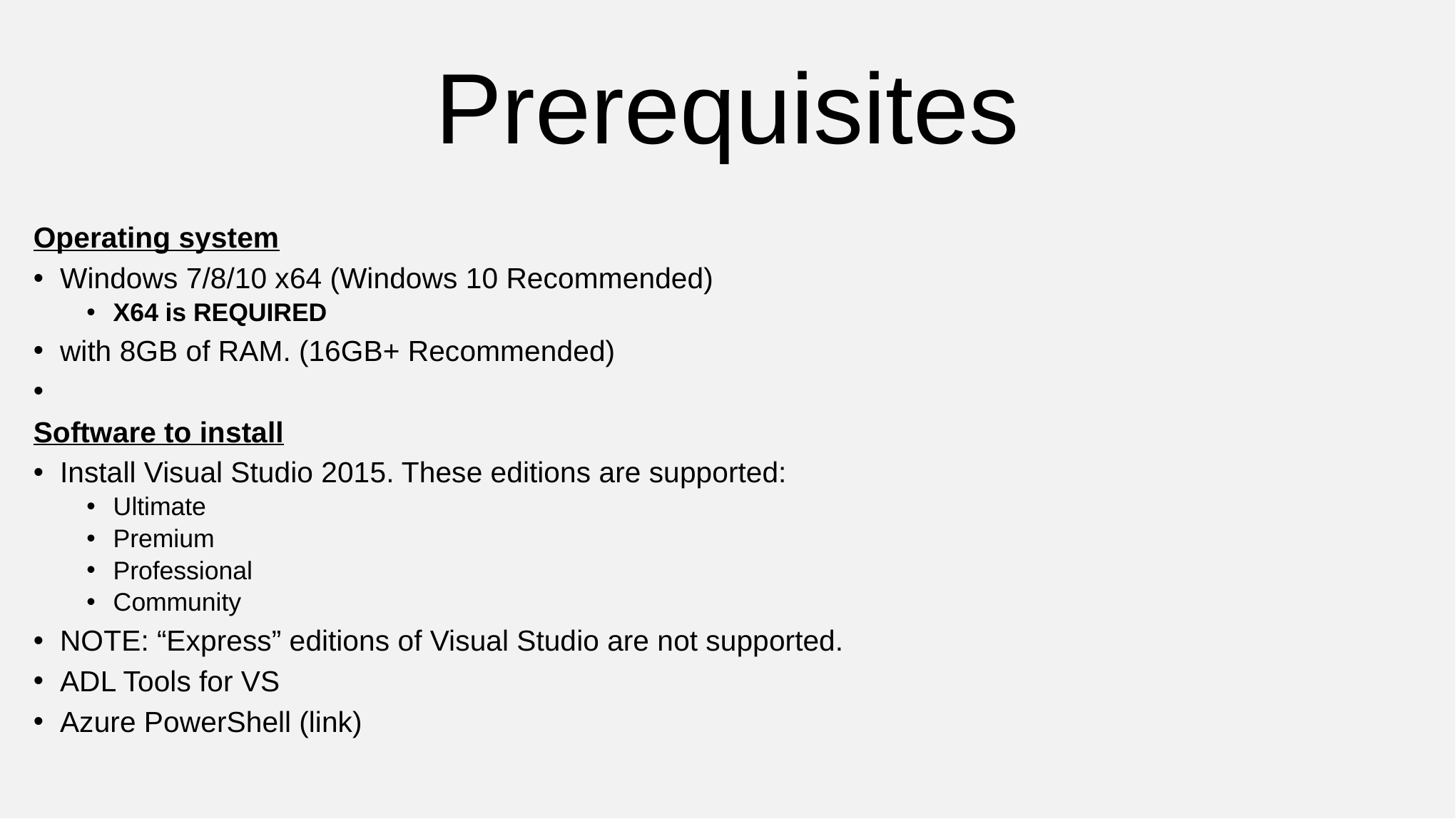

# Prerequisites
Operating system
Windows 7/8/10 x64 (Windows 10 Recommended)
X64 is REQUIRED
with 8GB of RAM. (16GB+ Recommended)

Software to install
Install Visual Studio 2015. These editions are supported:
Ultimate
Premium
Professional
Community
NOTE: “Express” editions of Visual Studio are not supported.
ADL Tools for VS
Azure PowerShell (link)